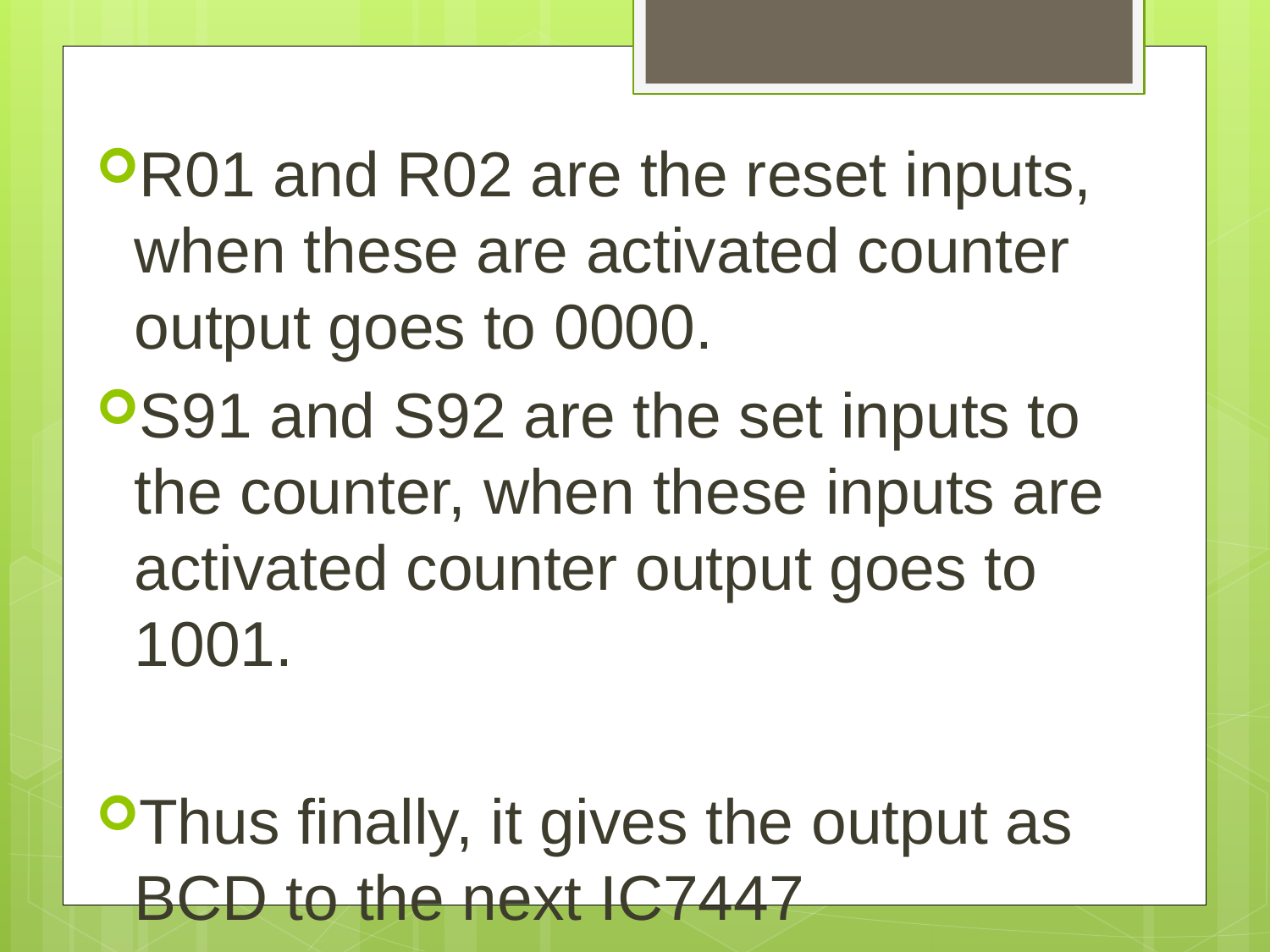

R01 and R02 are the reset inputs, when these are activated counter output goes to 0000.
S91 and S92 are the set inputs to the counter, when these inputs are activated counter output goes to 1001.

Thus finally, it gives the output as BCD to the next IC7447
It is also known as decimal counter or decade counter